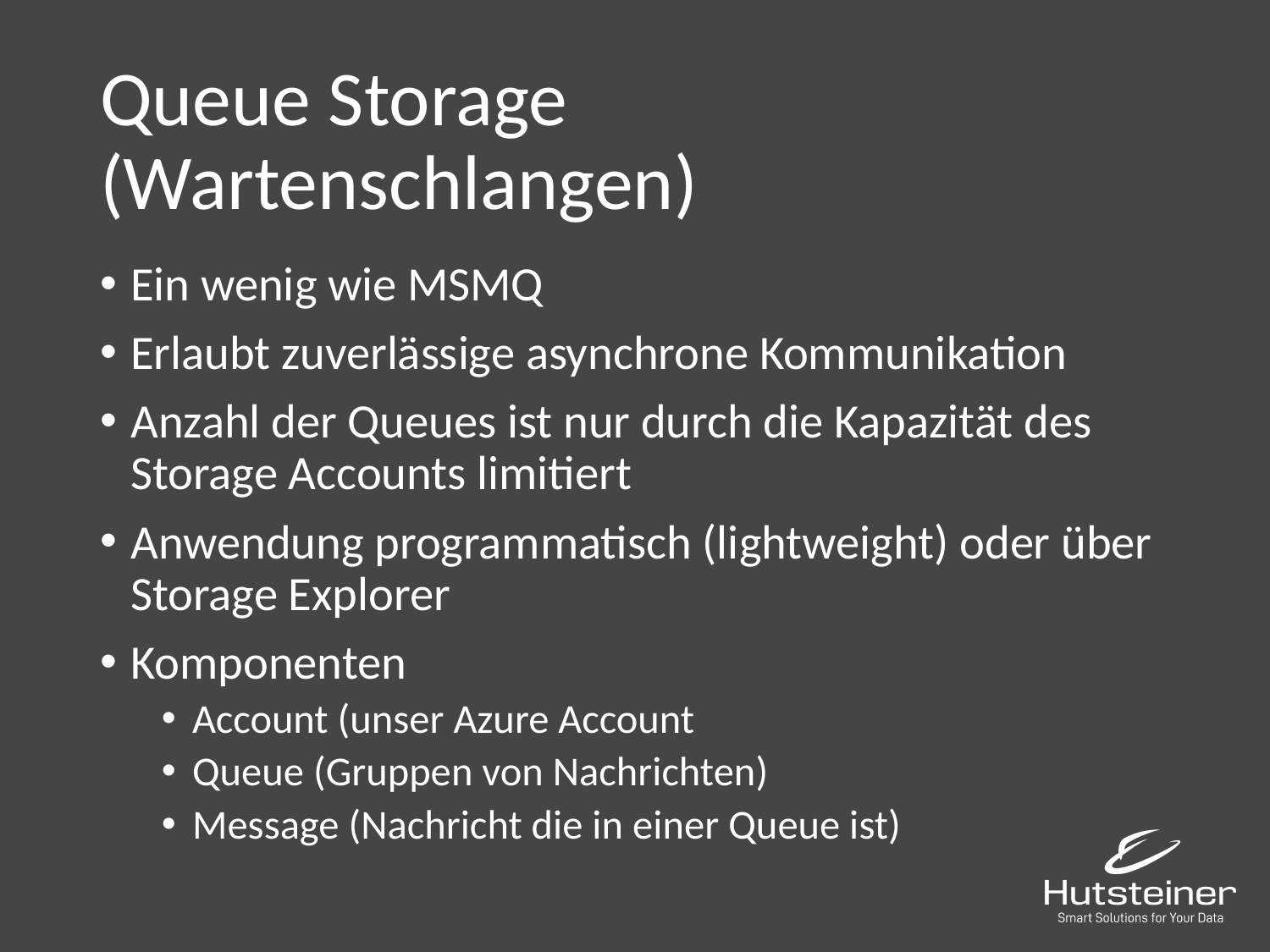

# Queue Storage (Wartenschlangen)
Ein wenig wie MSMQ
Erlaubt zuverlässige asynchrone Kommunikation
Anzahl der Queues ist nur durch die Kapazität des Storage Accounts limitiert
Anwendung programmatisch (lightweight) oder über Storage Explorer
Komponenten
Account (unser Azure Account
Queue (Gruppen von Nachrichten)
Message (Nachricht die in einer Queue ist)